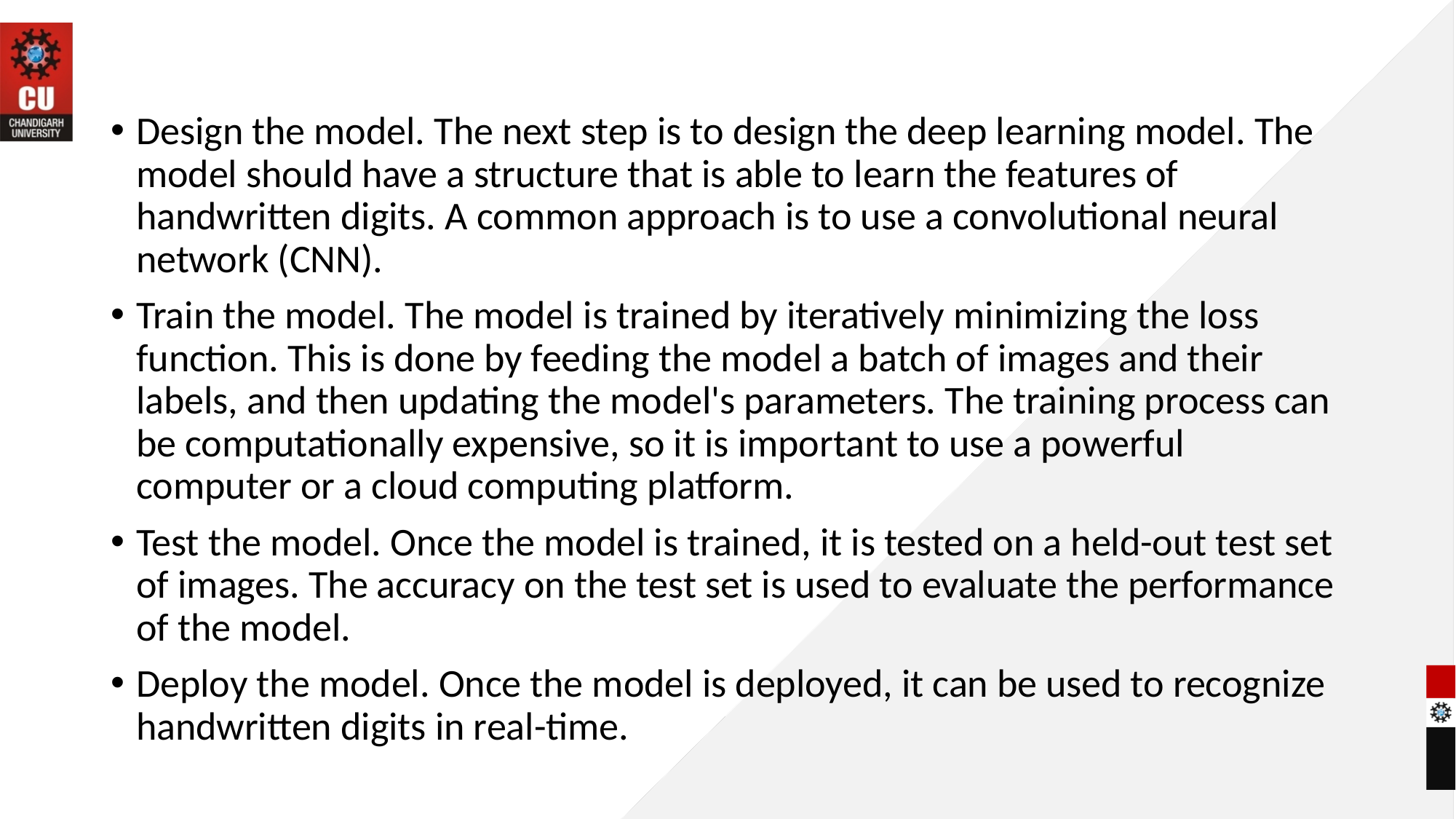

Design the model. The next step is to design the deep learning model. The model should have a structure that is able to learn the features of handwritten digits. A common approach is to use a convolutional neural network (CNN).
Train the model. The model is trained by iteratively minimizing the loss function. This is done by feeding the model a batch of images and their labels, and then updating the model's parameters. The training process can be computationally expensive, so it is important to use a powerful computer or a cloud computing platform.
Test the model. Once the model is trained, it is tested on a held-out test set of images. The accuracy on the test set is used to evaluate the performance of the model.
Deploy the model. Once the model is deployed, it can be used to recognize handwritten digits in real-time.
8